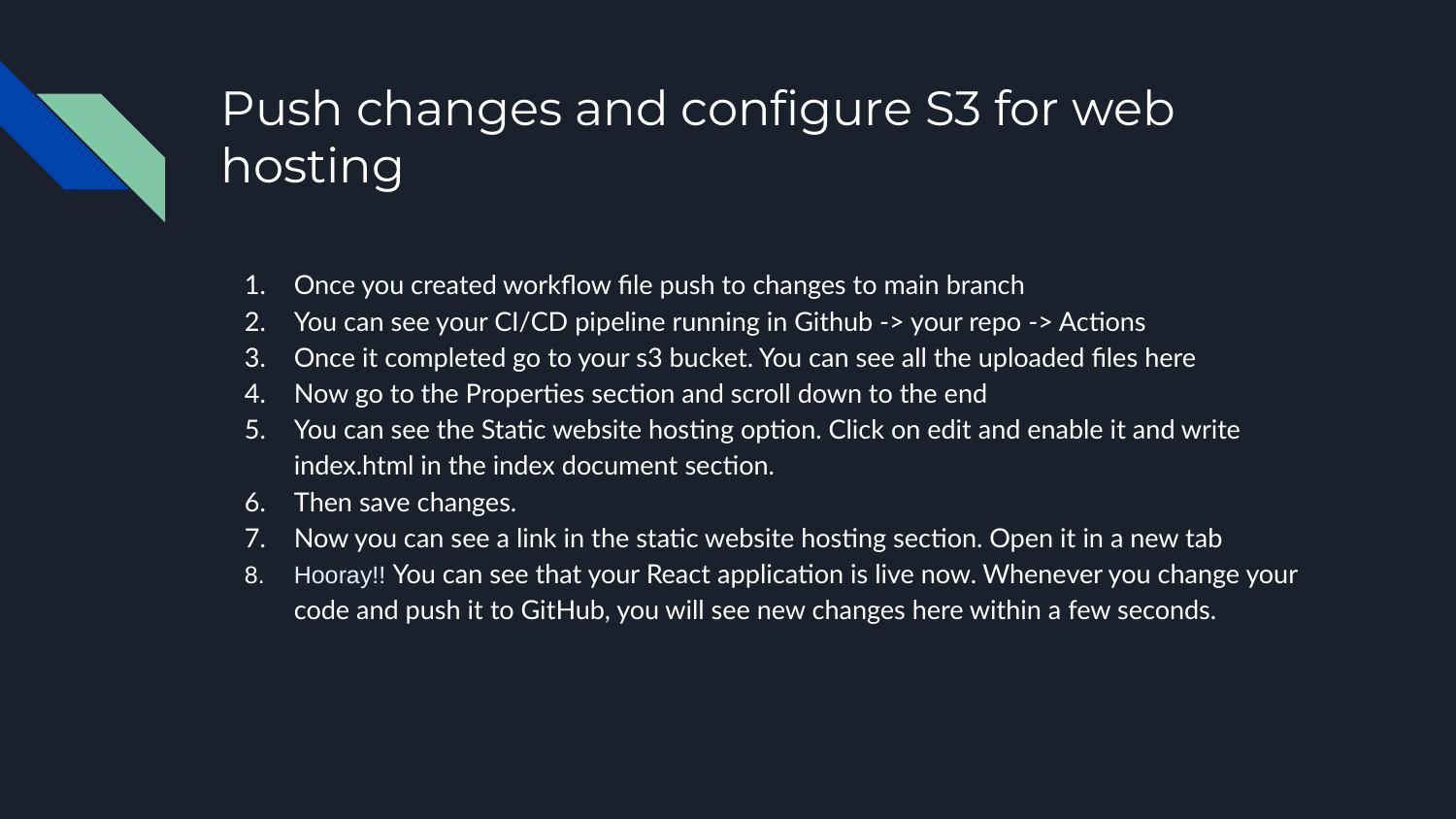

# Push changes and configure S3 for web hosting
Once you created workflow file push to changes to main branch
You can see your CI/CD pipeline running in Github -> your repo -> Actions
Once it completed go to your s3 bucket. You can see all the uploaded files here
Now go to the Properties section and scroll down to the end
You can see the Static website hosting option. Click on edit and enable it and write index.html in the index document section.
Then save changes.
Now you can see a link in the static website hosting section. Open it in a new tab
Hooray!! You can see that your React application is live now. Whenever you change your code and push it to GitHub, you will see new changes here within a few seconds.